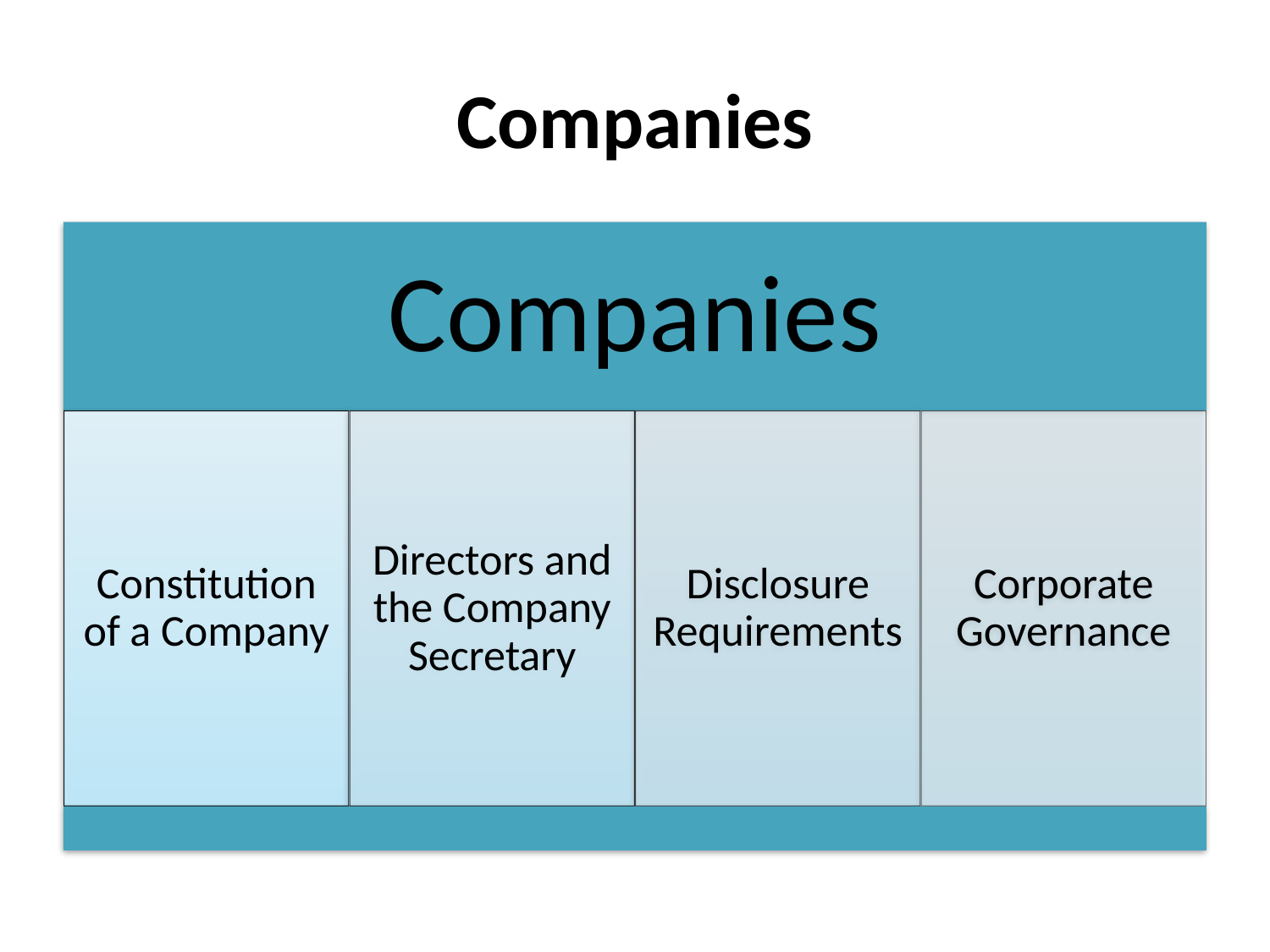

# Companies
Companies
Constitution of a Company
Directors and the Company Secretary
Disclosure Requirements
Corporate Governance